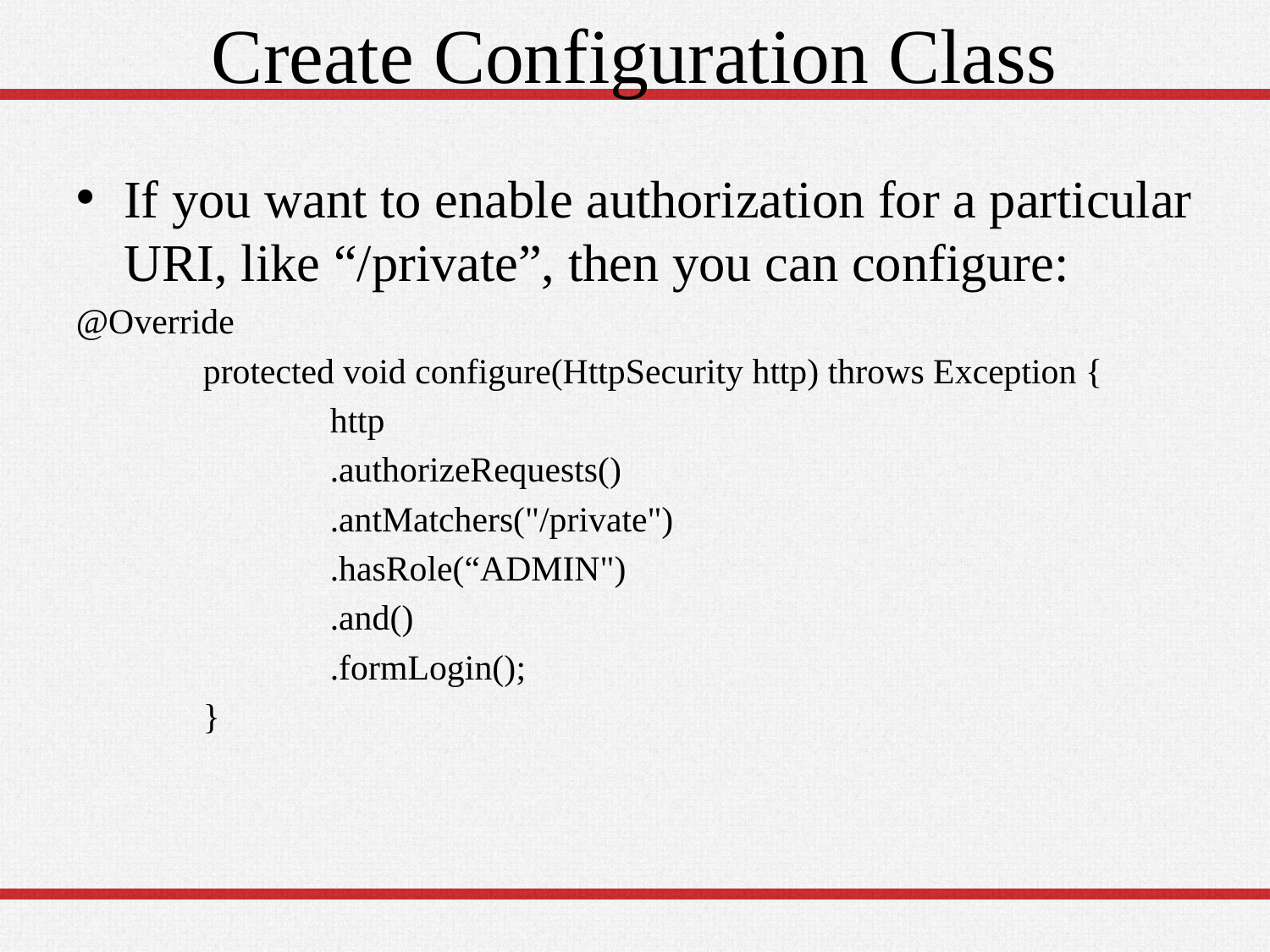

# Create Configuration Class
If you want to enable authorization for a particular URI, like “/private”, then you can configure:
@Override
	protected void configure(HttpSecurity http) throws Exception {
		http
		.authorizeRequests()
		.antMatchers("/private")
		.hasRole(“ADMIN")
		.and()
		.formLogin();
	}

17